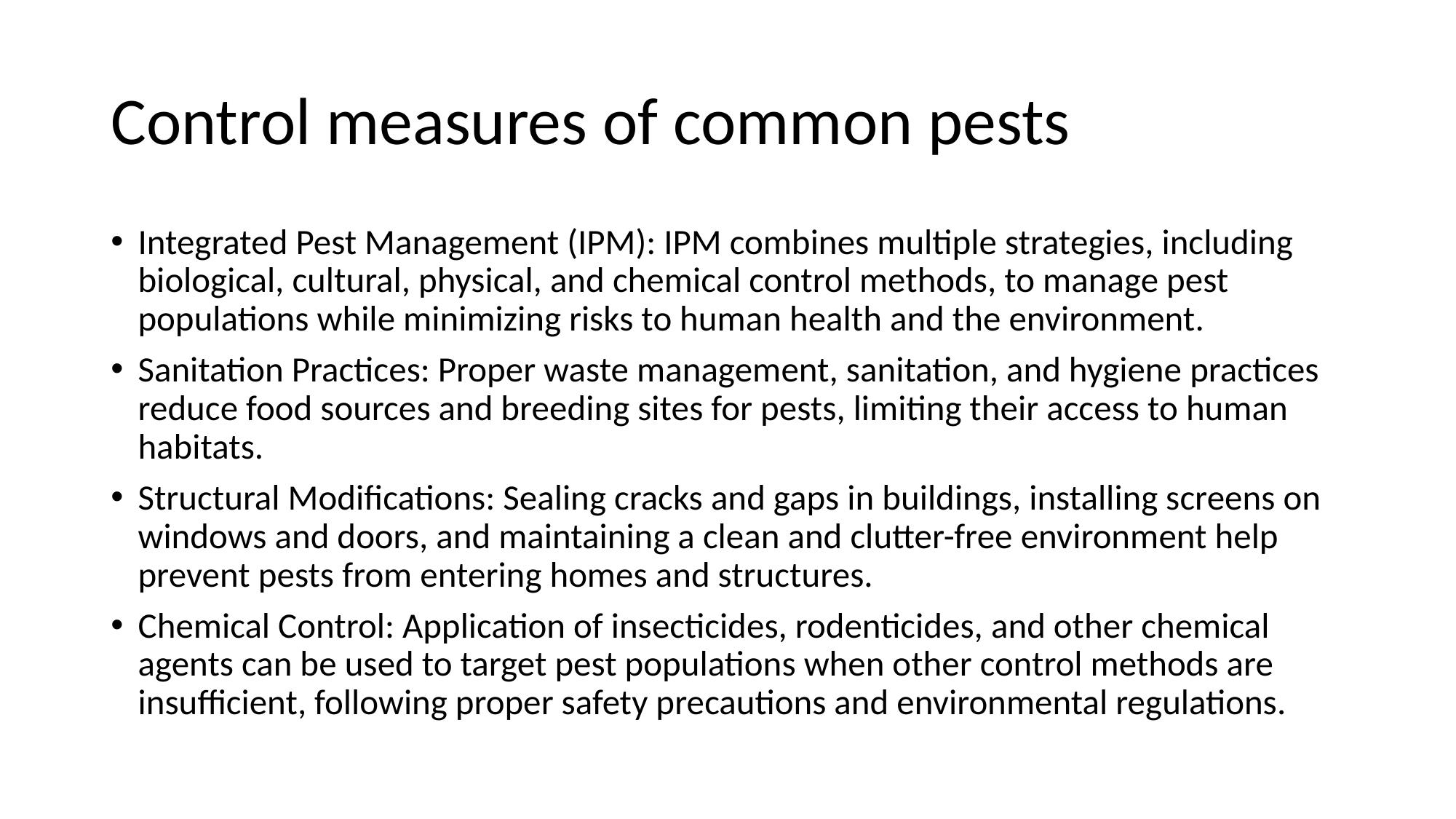

# Control measures of common pests
Integrated Pest Management (IPM): IPM combines multiple strategies, including biological, cultural, physical, and chemical control methods, to manage pest populations while minimizing risks to human health and the environment.
Sanitation Practices: Proper waste management, sanitation, and hygiene practices reduce food sources and breeding sites for pests, limiting their access to human habitats.
Structural Modifications: Sealing cracks and gaps in buildings, installing screens on windows and doors, and maintaining a clean and clutter-free environment help prevent pests from entering homes and structures.
Chemical Control: Application of insecticides, rodenticides, and other chemical agents can be used to target pest populations when other control methods are insufficient, following proper safety precautions and environmental regulations.